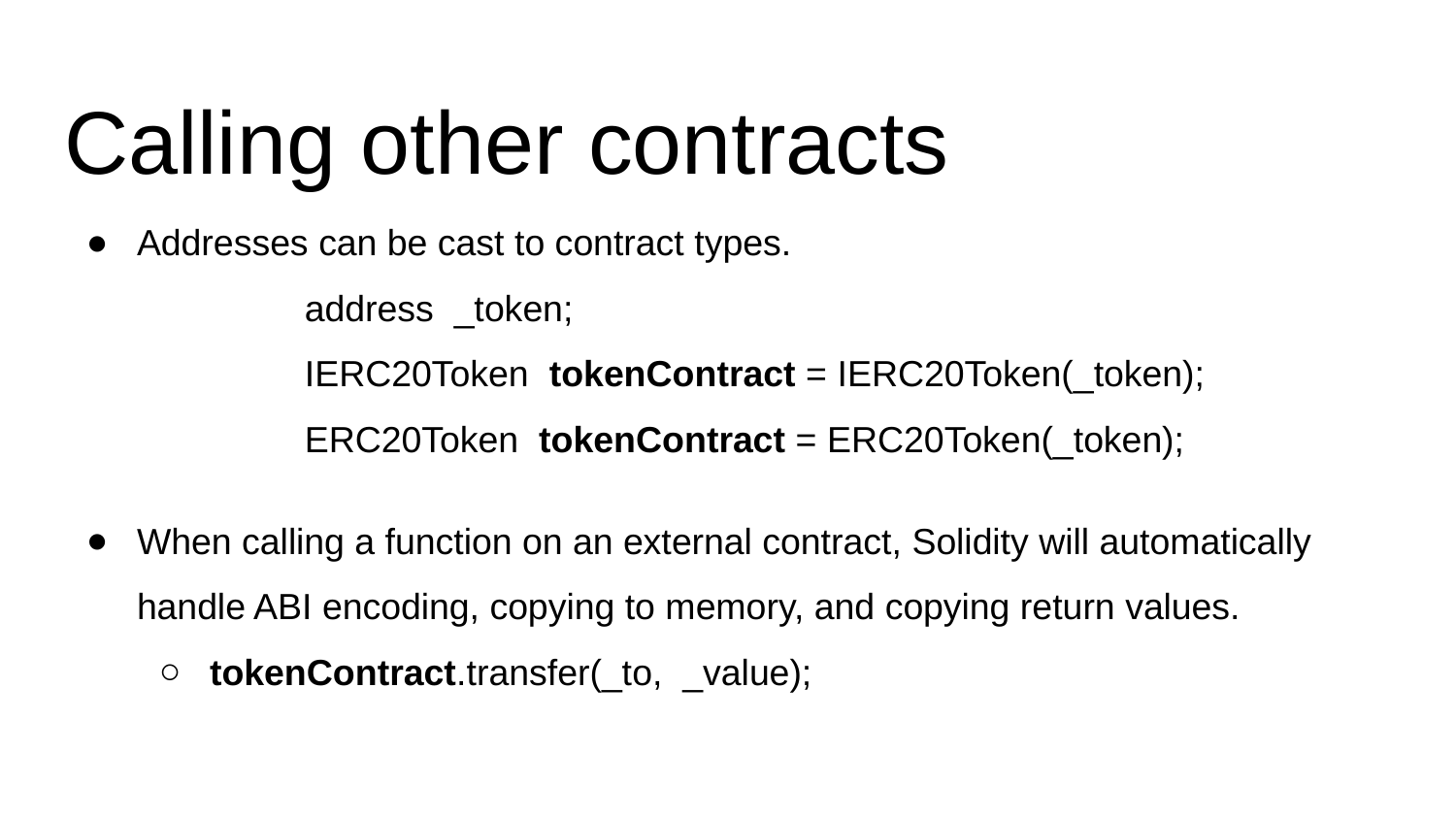

# Calling other contracts
Addresses can be cast to contract types.
address  _token;
IERC20Token  tokenContract = IERC20Token(_token);
ERC20Token  tokenContract = ERC20Token(_token);
When calling a function on an external contract, Solidity will automatically handle ABI encoding, copying to memory, and copying return values.
tokenContract.transfer(_to,  _value);